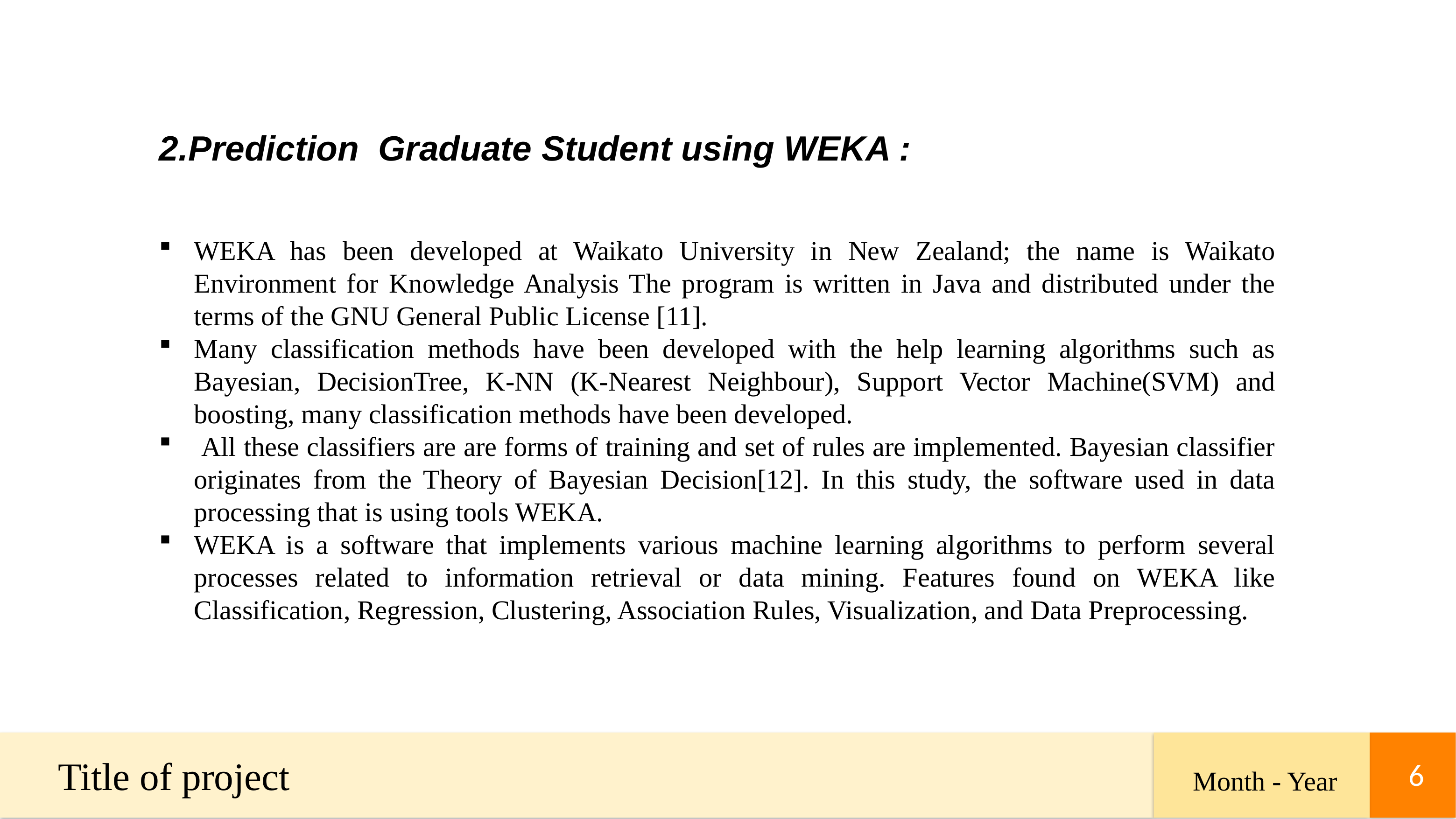

6
2.Prediction  Graduate Student using WEKA :

WEKA has been developed at Waikato University in New Zealand; the name is Waikato Environment for Knowledge Analysis The program is written in Java and distributed under the terms of the GNU General Public License [11].
Many classification methods have been developed with the help learning algorithms such as Bayesian, DecisionTree, K-NN (K-Nearest Neighbour), Support Vector Machine(SVM) and boosting, many classification methods have been developed.
 All these classifiers are are forms of training and set of rules are implemented. Bayesian classifier originates from the Theory of Bayesian Decision[12]. In this study, the software used in data processing that is using tools WEKA.
WEKA is a software that implements various machine learning algorithms to perform several processes related to information retrieval or data mining. Features found on WEKA like Classification, Regression, Clustering, Association Rules, Visualization, and Data Preprocessing.

Title of project
6
Month - Year